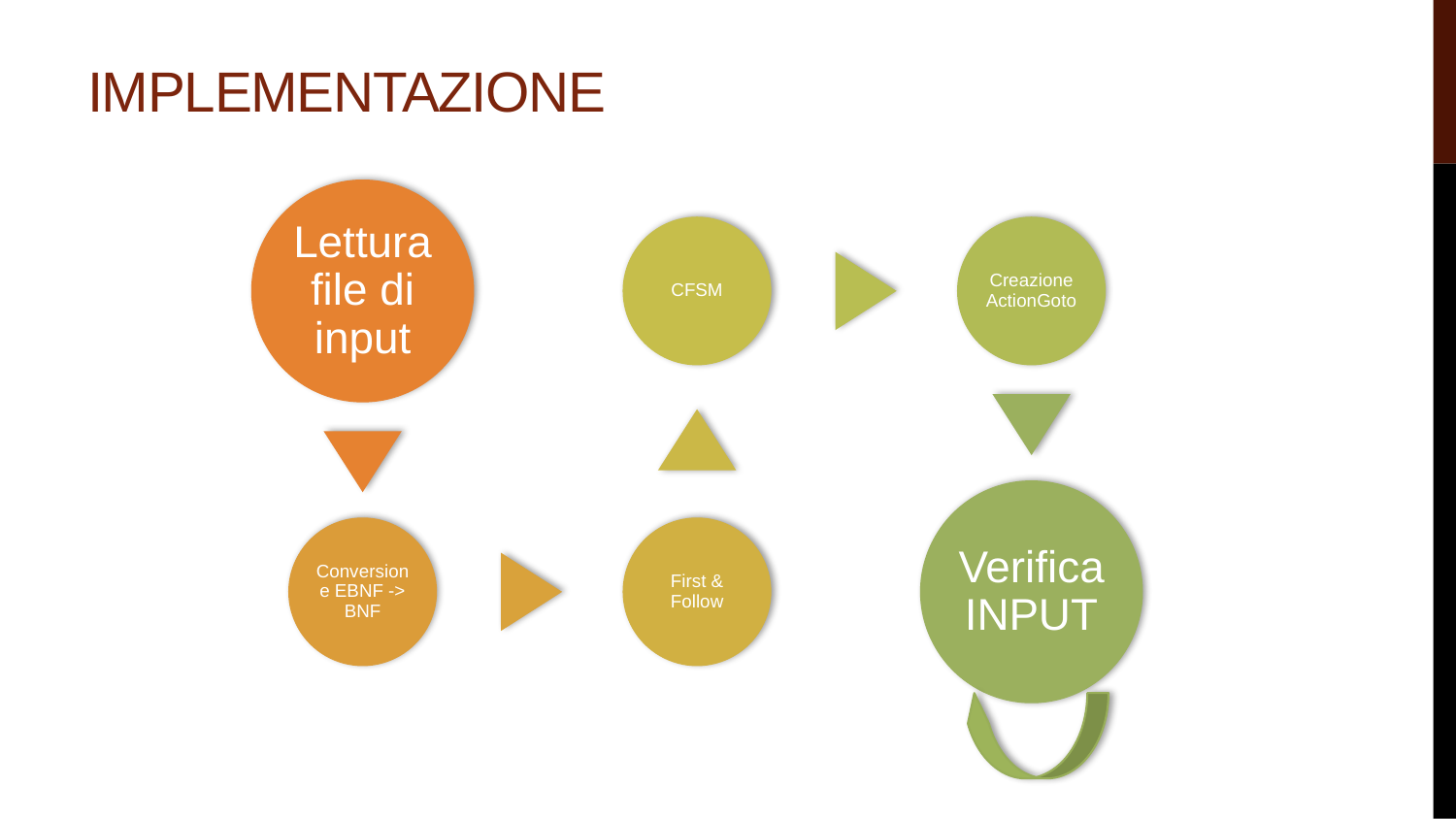

# Implementazione
Lettura file di input
Conversione EBNF -> BNF
First & Follow
CFSM
Creazione ActionGoto
Verifica INPUT